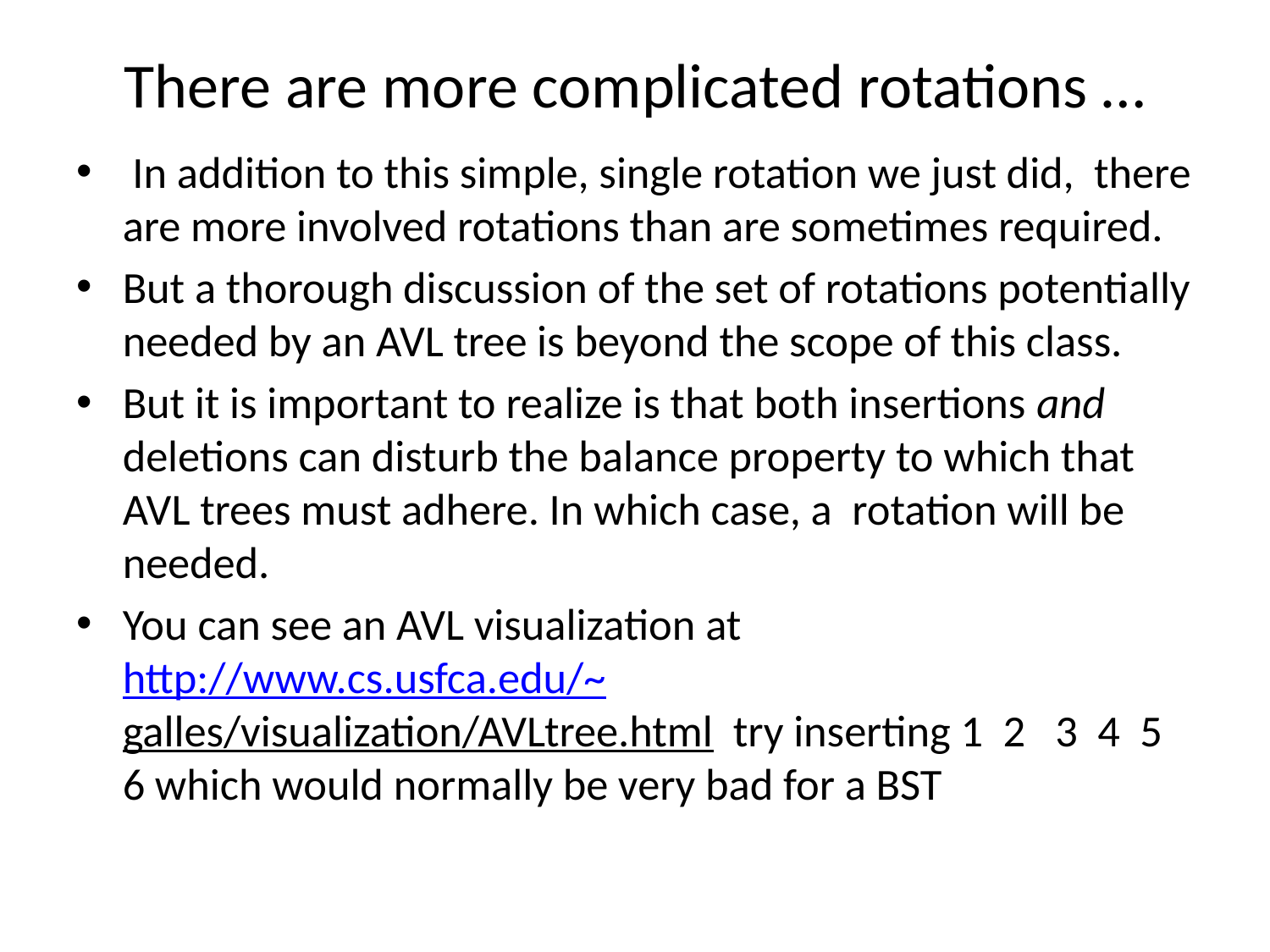

# There are more complicated rotations …
 In addition to this simple, single rotation we just did,  there are more involved rotations than are sometimes required.
But a thorough discussion of the set of rotations potentially needed by an AVL tree is beyond the scope of this class.
But it is important to realize is that both insertions and deletions can disturb the balance property to which that AVL trees must adhere. In which case, a  rotation will be needed.
You can see an AVL visualization at http://www.cs.usfca.edu/~galles/visualization/AVLtree.html  try inserting 1  2   3  4  5  6 which would normally be very bad for a BST